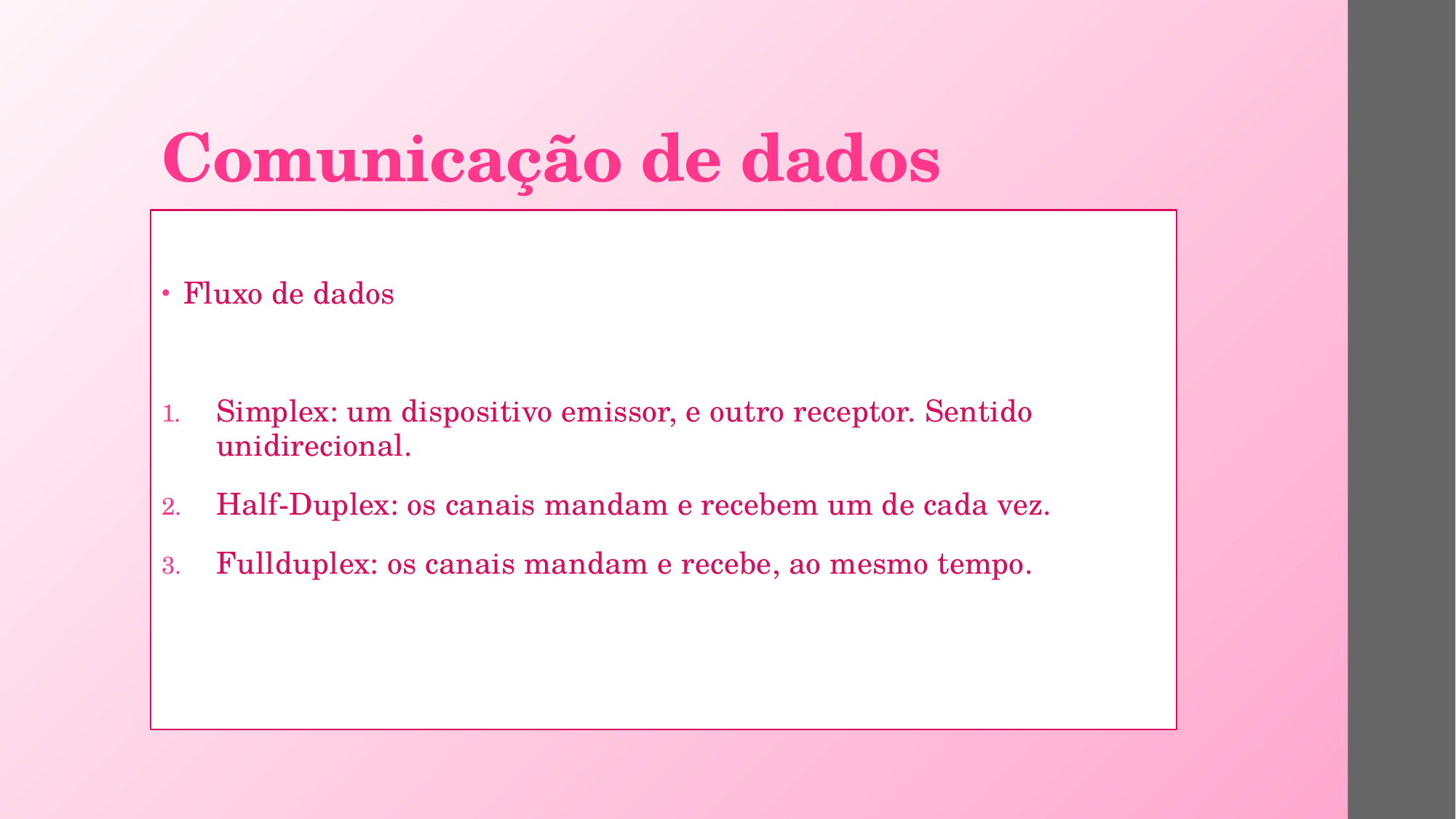

# Comunicação de dados

Fluxo de dados

Simplex: um dispositivo emissor, e outro receptor. Sentido unidirecional.
Half-Duplex: os canais mandam e recebem um de cada vez.
Fullduplex: os canais mandam e recebe, ao mesmo tempo.